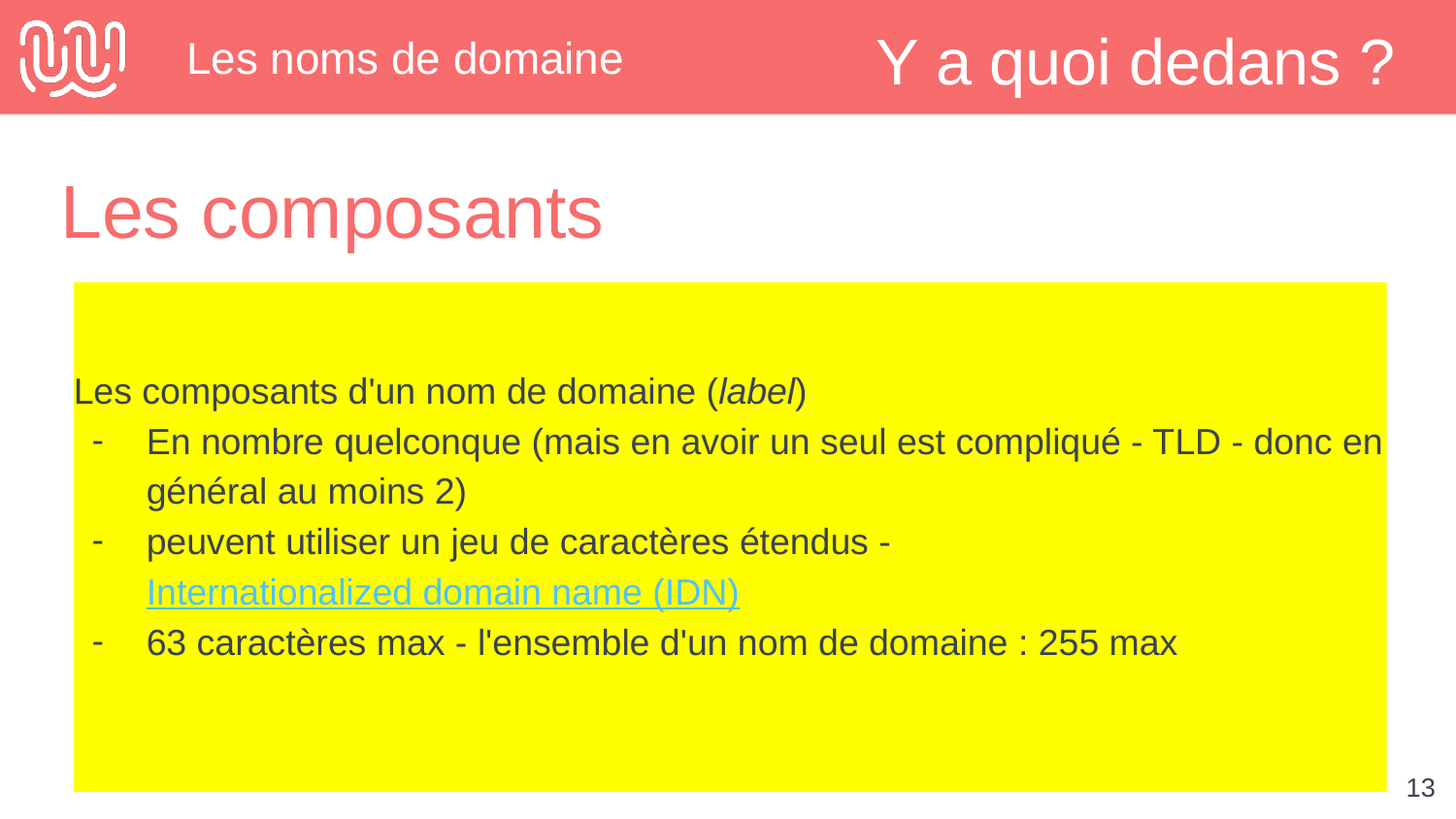

# Les noms de domaine
Y a quoi dedans ?
Les composants
Les composants d'un nom de domaine (label)
En nombre quelconque (mais en avoir un seul est compliqué - TLD - donc en général au moins 2)
peuvent utiliser un jeu de caractères étendus - Internationalized domain name (IDN)
63 caractères max - l'ensemble d'un nom de domaine : 255 max

13